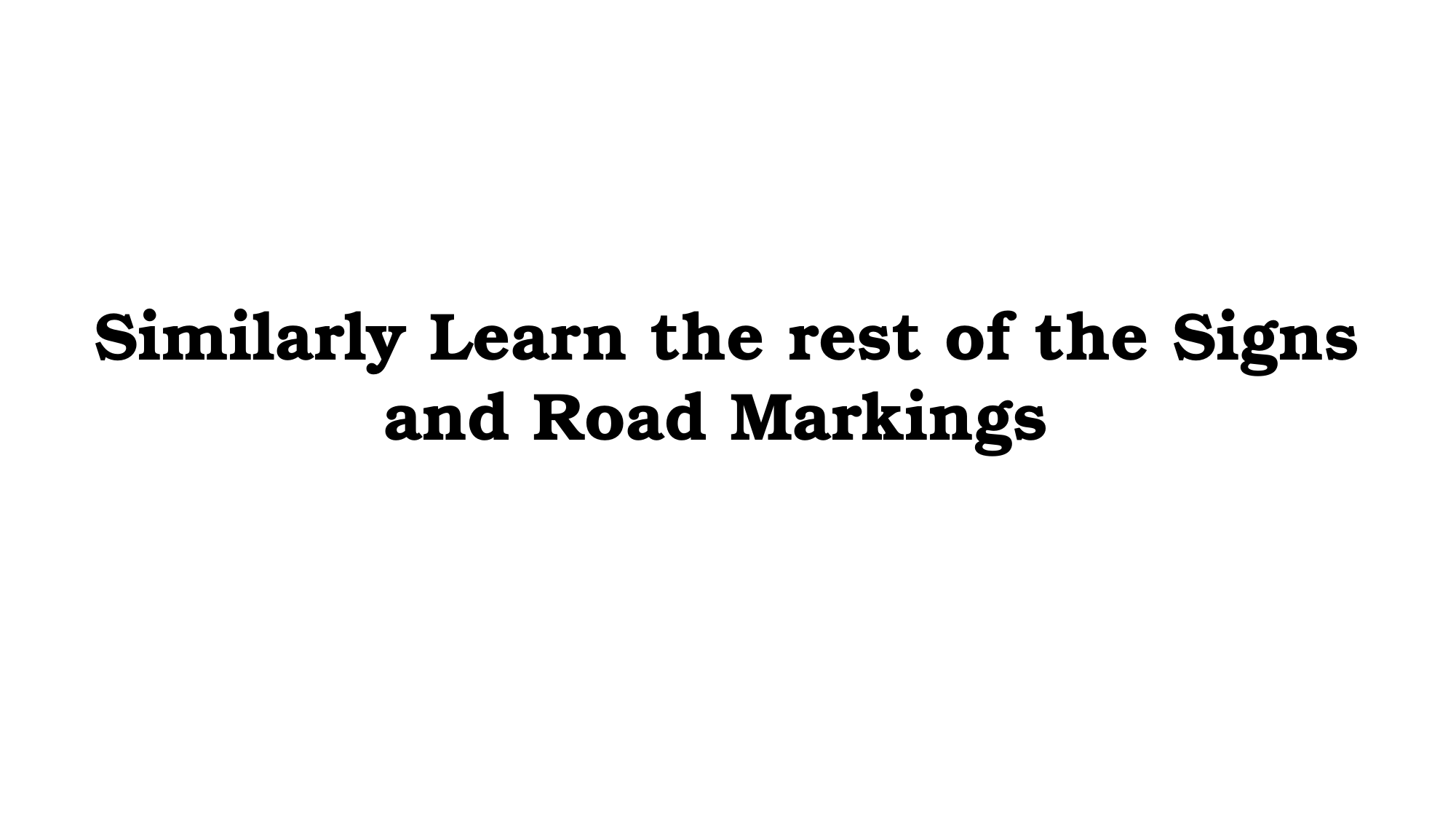

#

Similarly Learn the rest of the Signs and Road Markings